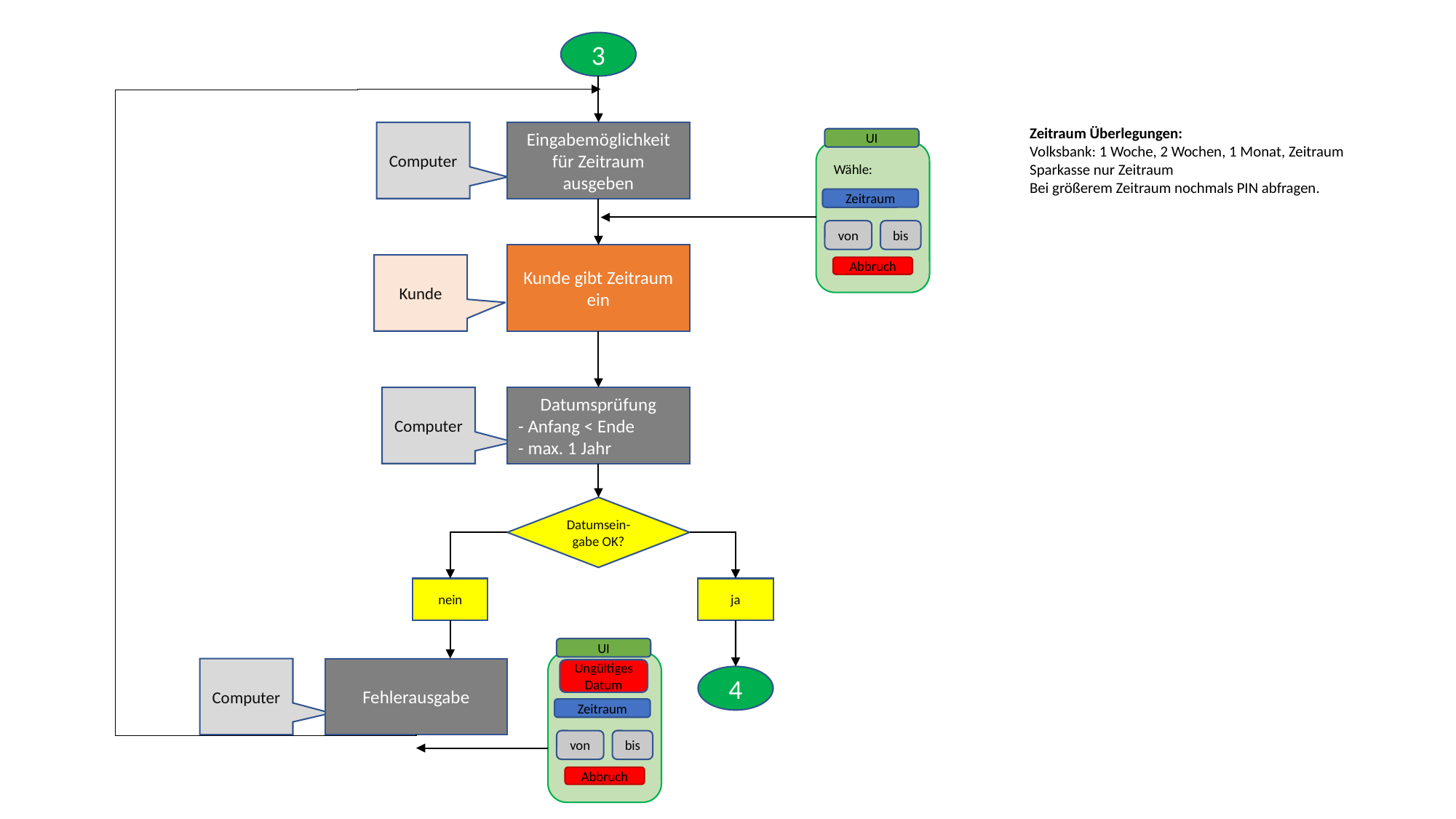

3
Zeitraum Überlegungen:
Volksbank: 1 Woche, 2 Wochen, 1 Monat, Zeitraum
Sparkasse nur Zeitraum
Bei größerem Zeitraum nochmals PIN abfragen.
Computer
Eingabemöglichkeit für Zeitraum ausgeben
UI

Wähle:
Zeitraum
von
bis
Kunde gibt Zeitraum ein
Kunde
Abbruch
Computer
Datumsprüfung
- Anfang < Ende
- max. 1 Jahr
Datumsein-gabe OK?
nein
ja
UI

Computer
Fehlerausgabe
Ungültiges Datum
4
Zeitraum
von
bis
Abbruch